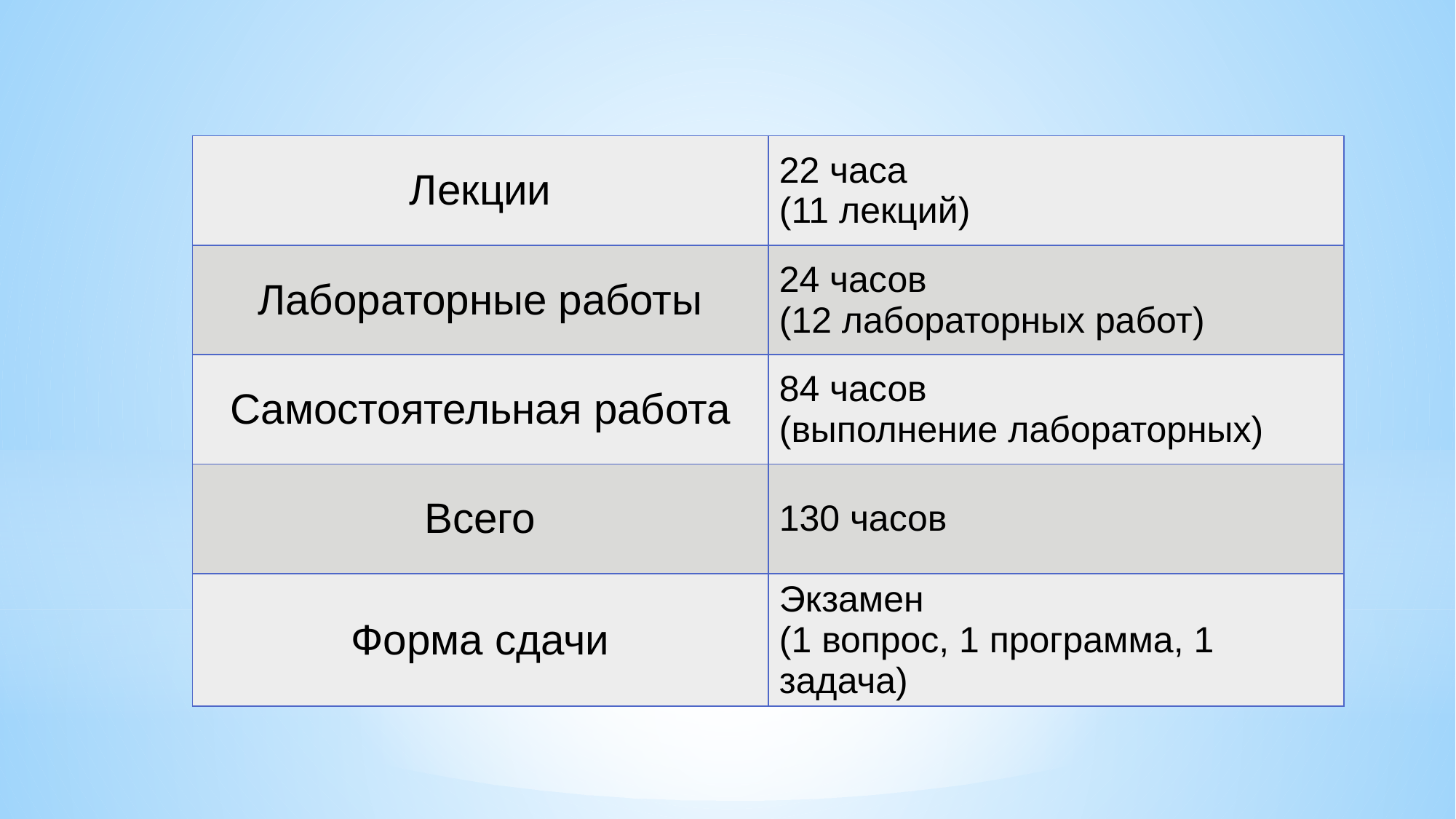

| Лекции | 22 часа (11 лекций) |
| --- | --- |
| Лабораторные работы | 24 часов (12 лабораторных работ) |
| Самостоятельная работа | 84 часов (выполнение лабораторных) |
| Всего | 130 часов |
| Форма сдачи | Экзамен (1 вопрос, 1 программа, 1 задача) |